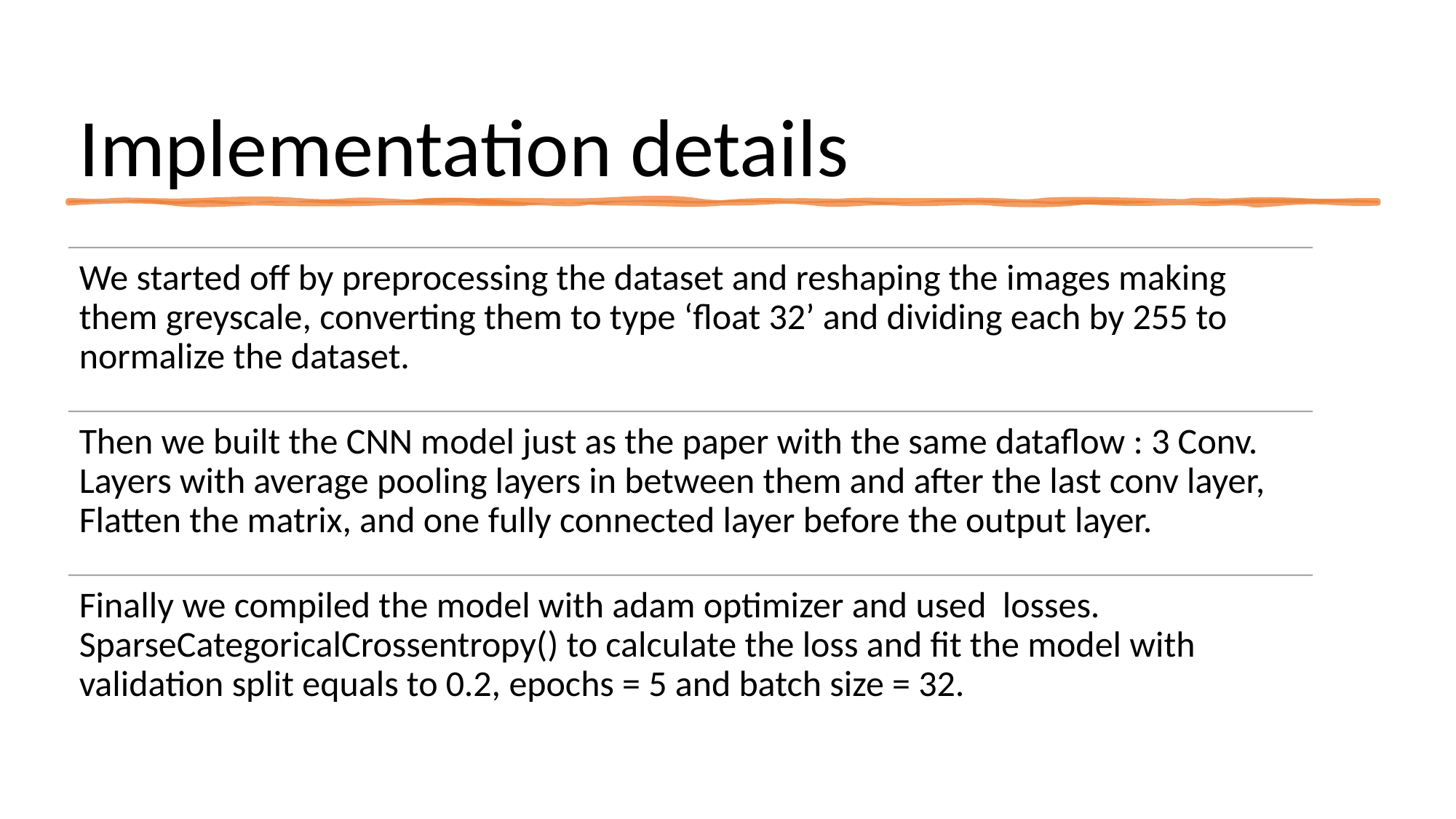

# Implementation details

We started off by preprocessing the dataset and reshaping the images making them greyscale, converting them to type ‘float 32’ and dividing each by 255 to normalize the dataset.
Then we built the CNN model just as the paper with the same dataflow : 3 Conv. Layers with average pooling layers in between them and after the last conv layer, Flatten the matrix, and one fully connected layer before the output layer.
Finally we compiled the model with adam optimizer and used  losses. SparseCategoricalCrossentropy() to calculate the loss and fit the model with validation split equals to 0.2, epochs = 5 and batch size = 32.